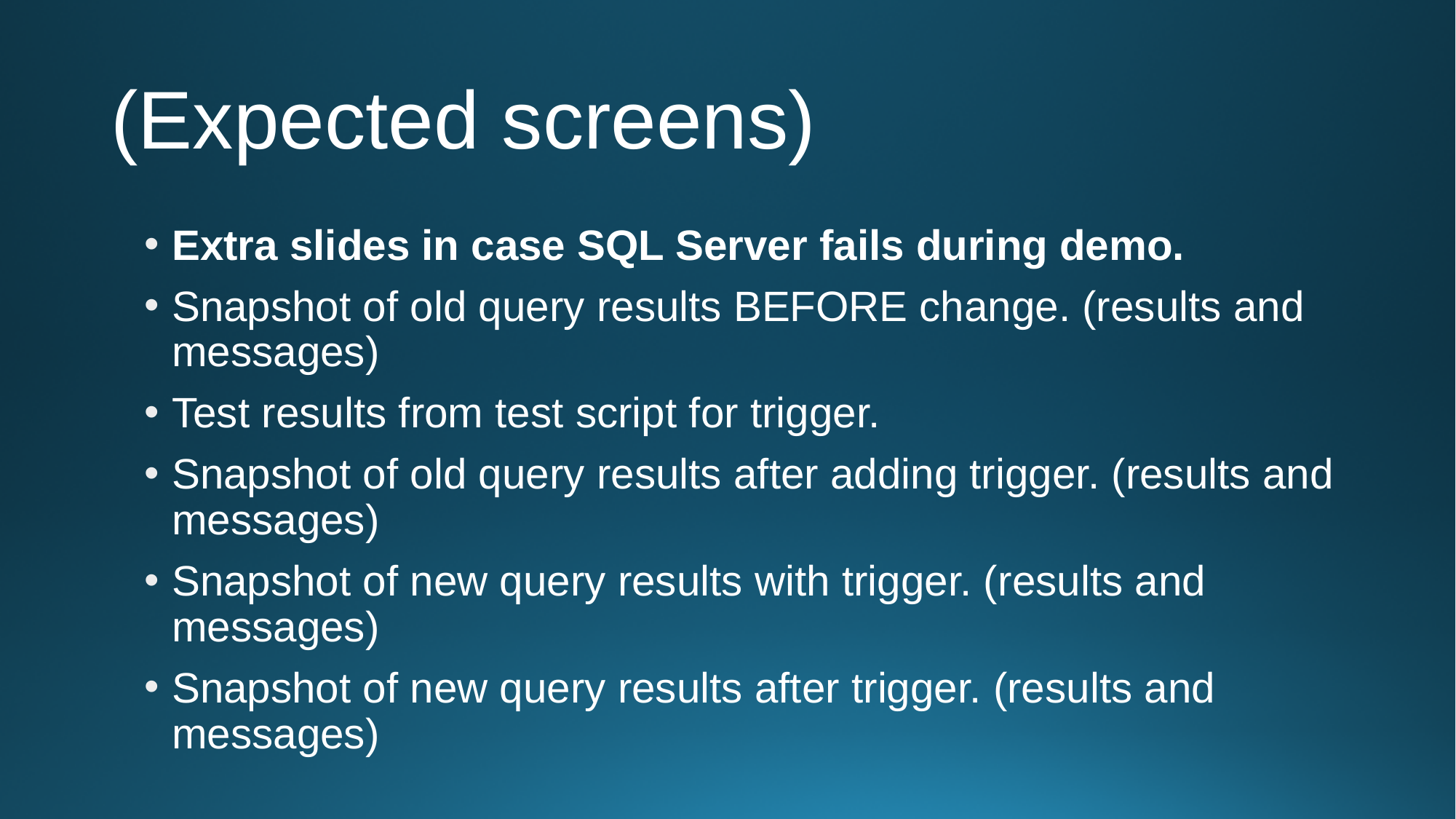

# (Expected screens)
Extra slides in case SQL Server fails during demo.
Snapshot of old query results BEFORE change. (results and messages)
Test results from test script for trigger.
Snapshot of old query results after adding trigger. (results and messages)
Snapshot of new query results with trigger. (results and messages)
Snapshot of new query results after trigger. (results and messages)